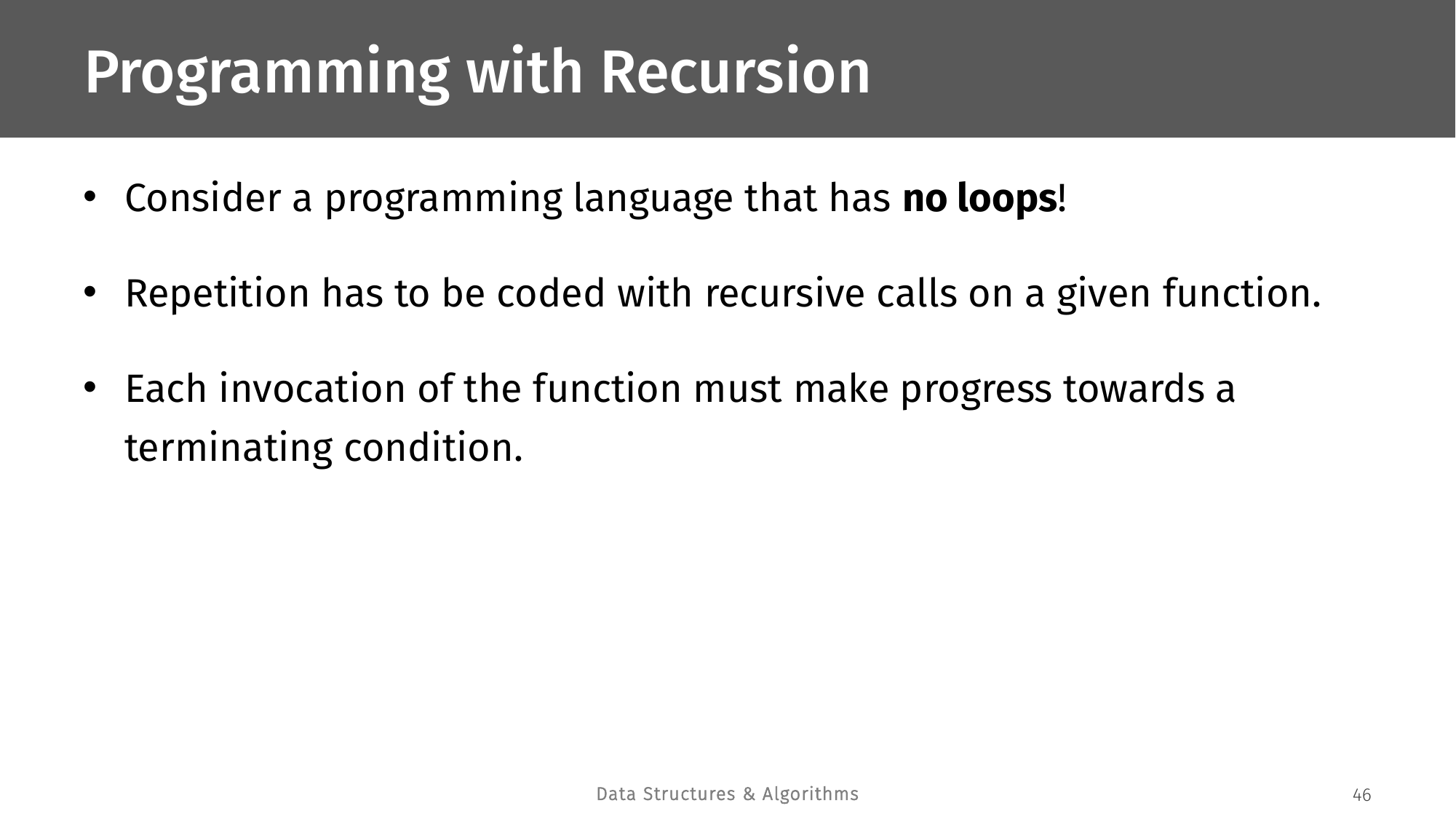

# Programming with Recursion
Consider a programming language that has no loops!
Repetition has to be coded with recursive calls on a given function.
Each invocation of the function must make progress towards a terminating condition.

46